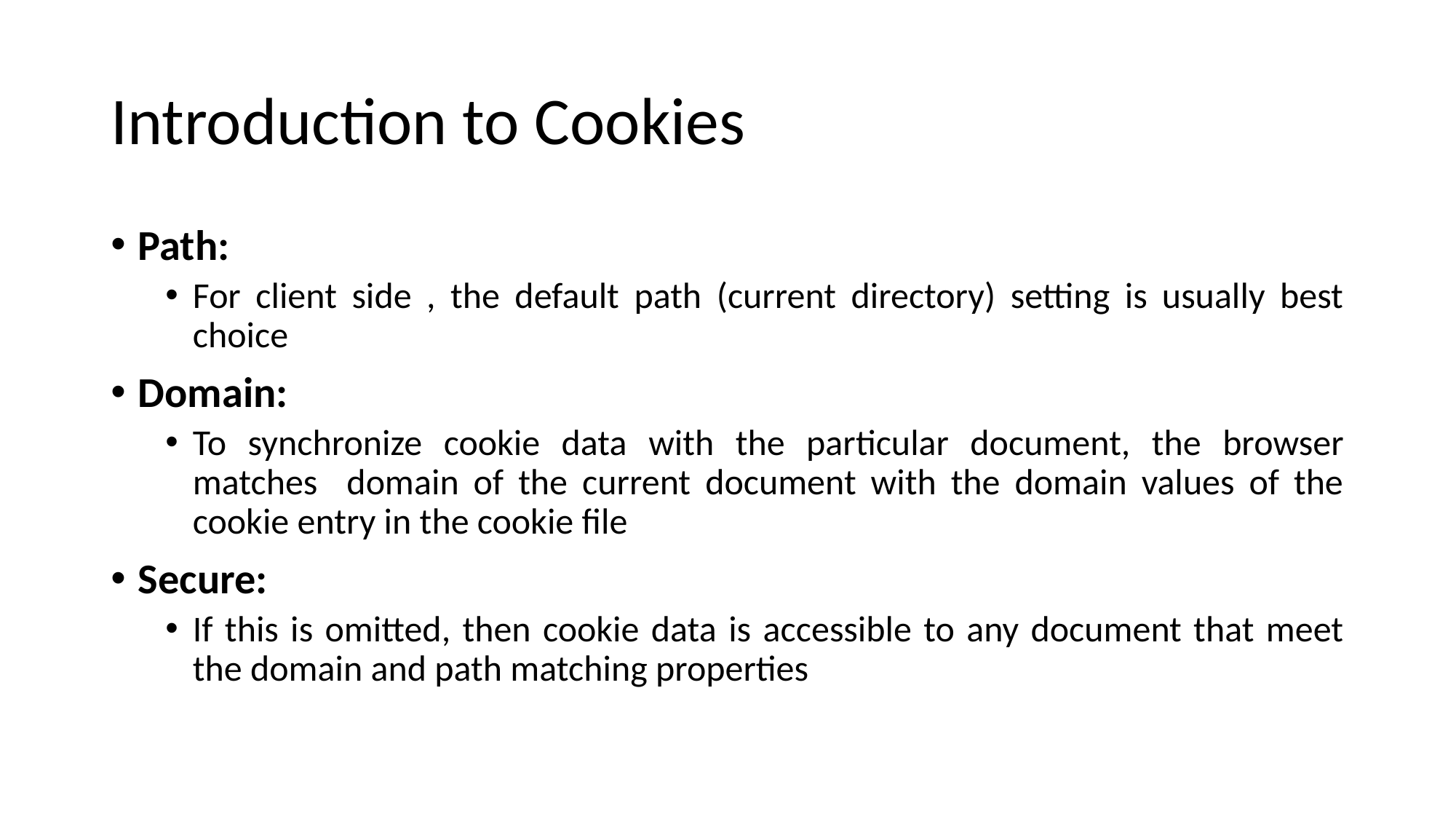

# Introduction to Cookies
Path:
For client side , the default path (current directory) setting is usually best choice
Domain:
To synchronize cookie data with the particular document, the browser matches  domain of the current document with the domain values of the cookie entry in the cookie file
Secure:
If this is omitted, then cookie data is accessible to any document that meet the domain and path matching properties